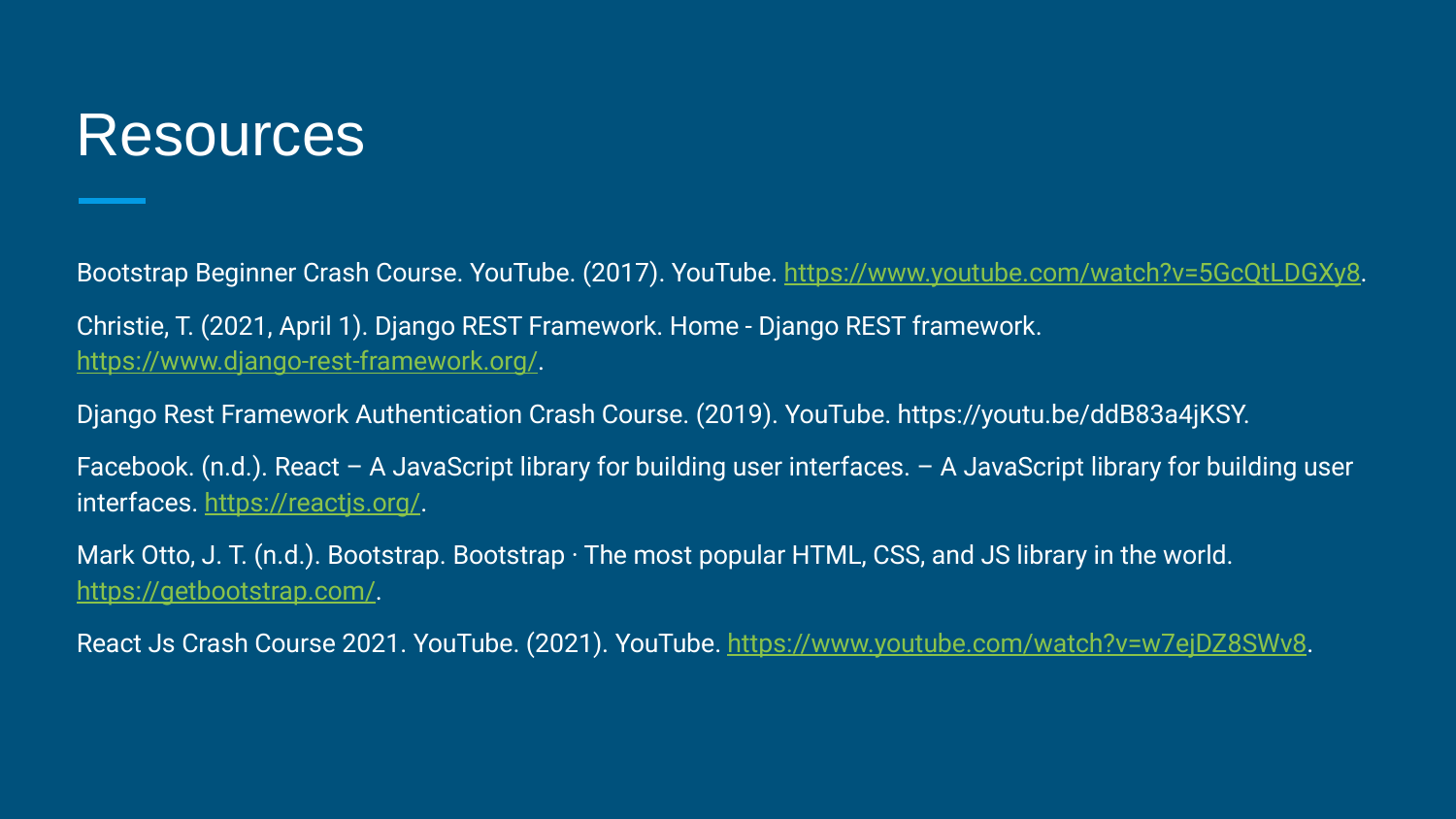

# Resources
Bootstrap Beginner Crash Course. YouTube. (2017). YouTube. https://www.youtube.com/watch?v=5GcQtLDGXy8.
Christie, T. (2021, April 1). Django REST Framework. Home - Django REST framework. https://www.django-rest-framework.org/.
Django Rest Framework Authentication Crash Course. (2019). YouTube. https://youtu.be/ddB83a4jKSY.
Facebook. (n.d.). React – A JavaScript library for building user interfaces. – A JavaScript library for building user interfaces. https://reactjs.org/.
Mark Otto, J. T. (n.d.). Bootstrap. Bootstrap · The most popular HTML, CSS, and JS library in the world. https://getbootstrap.com/.
React Js Crash Course 2021. YouTube. (2021). YouTube. https://www.youtube.com/watch?v=w7ejDZ8SWv8.